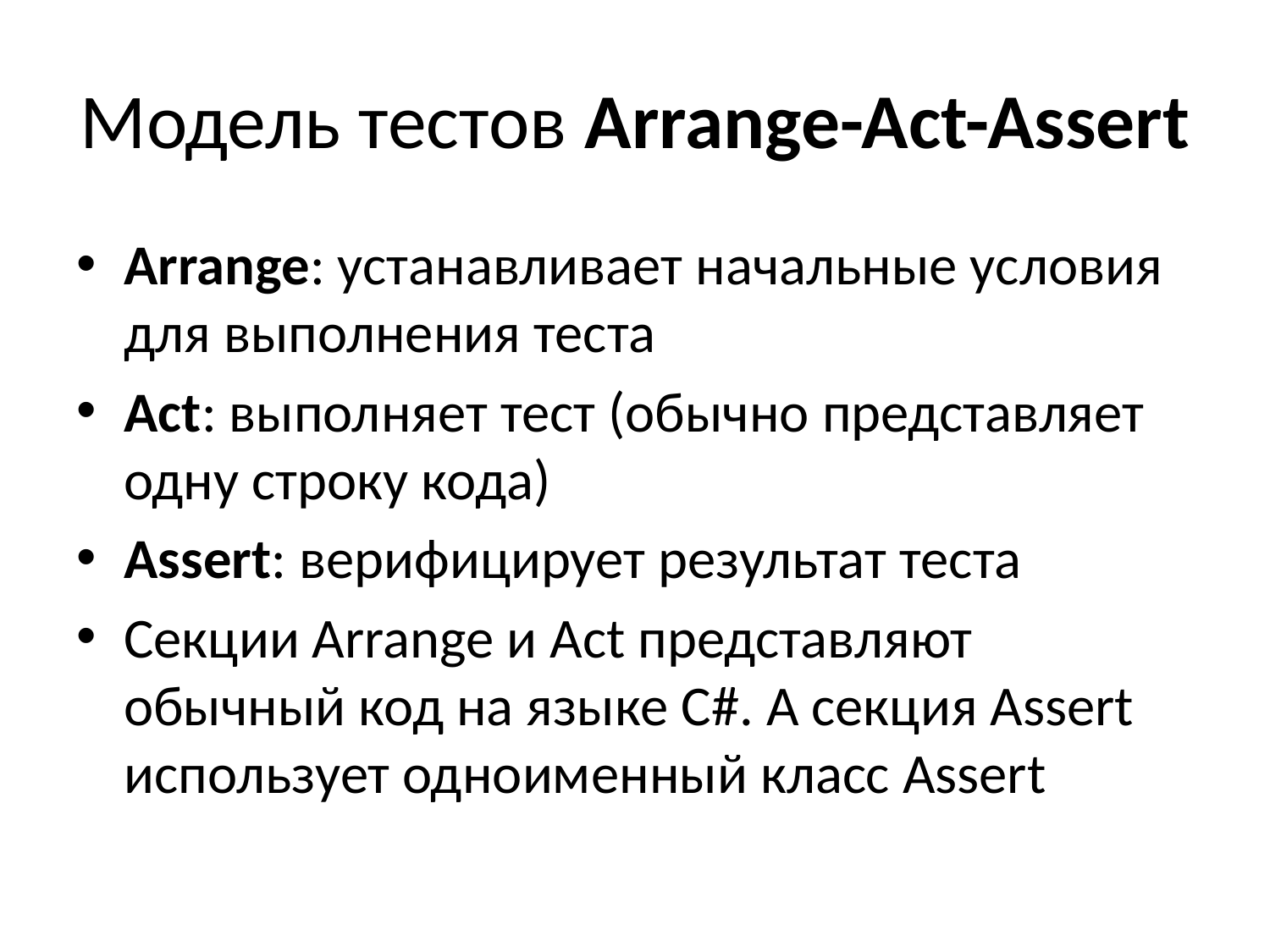

# Модель тестов Arrange-Act-Assert
Arrange: устанавливает начальные условия для выполнения теста
Act: выполняет тест (обычно представляет одну строку кода)
Assert: верифицирует результат теста
Секции Arrange и Act представляют обычный код на языке C#. А секция Assert использует одноименный класс Assert